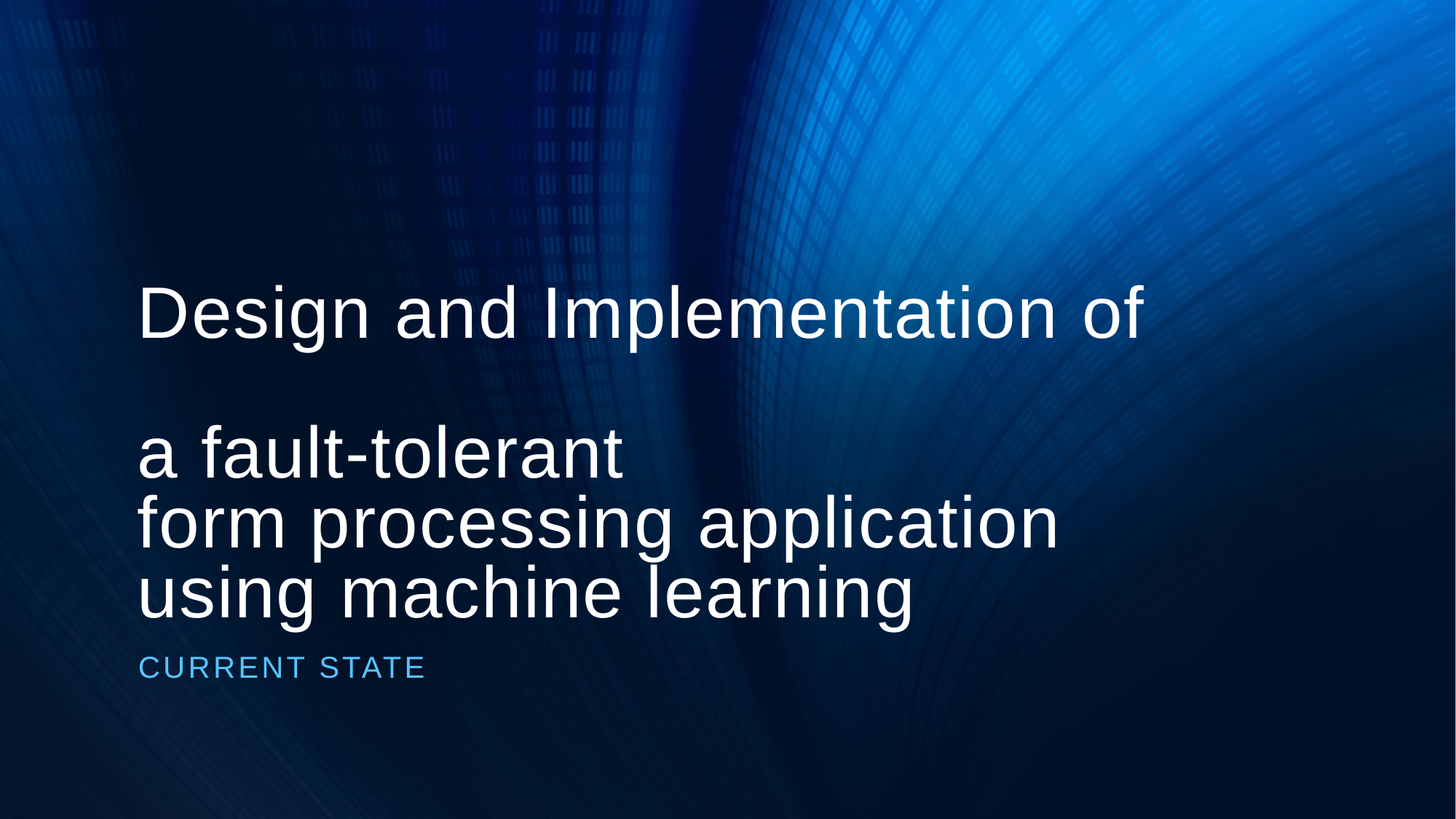

# Design and Implementation of a fault-tolerant form processing application using machine learning
CURRENT STATE